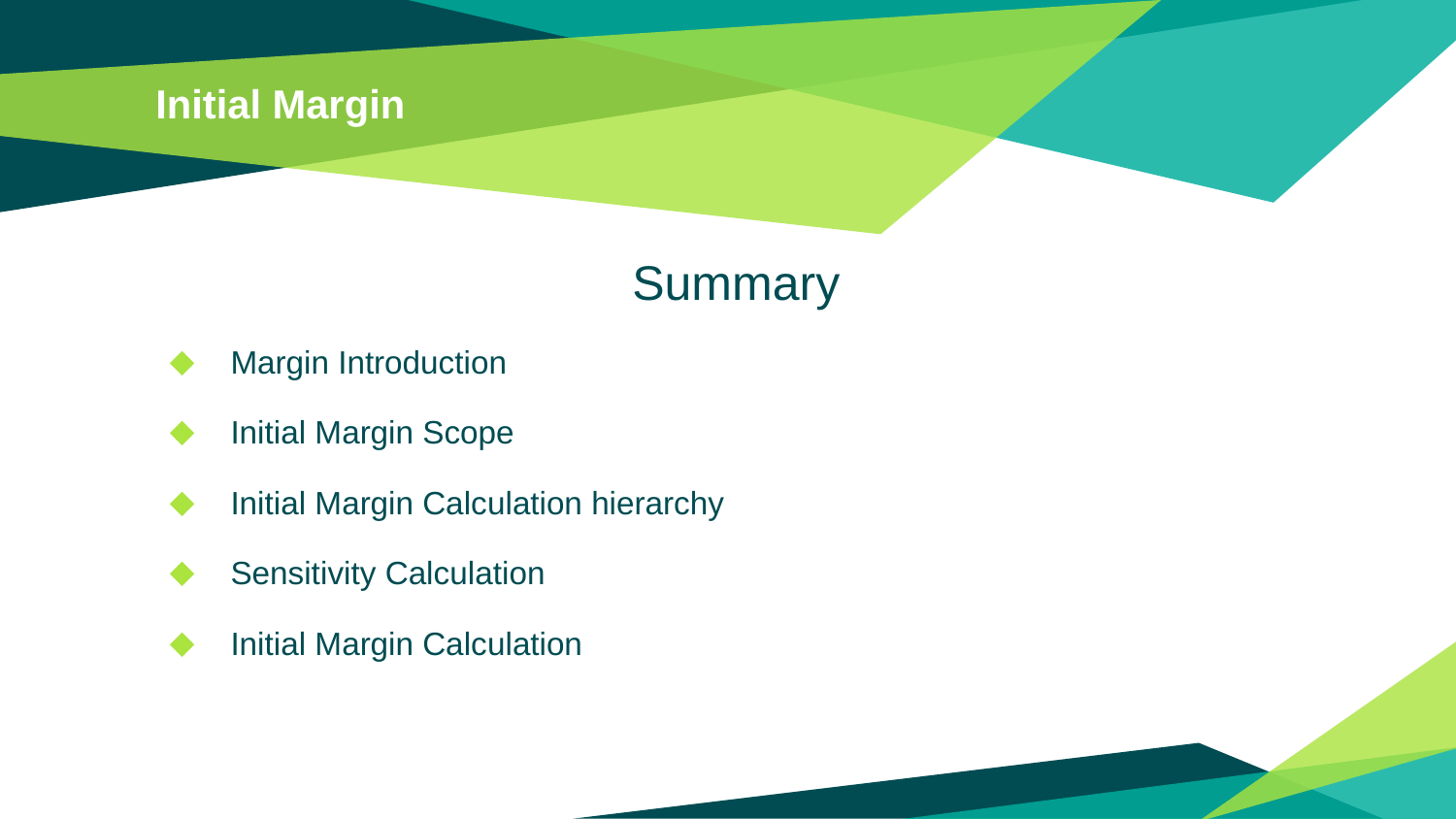

# Initial Margin
Summary
Margin Introduction
Initial Margin Scope
Initial Margin Calculation hierarchy
Sensitivity Calculation
Initial Margin Calculation